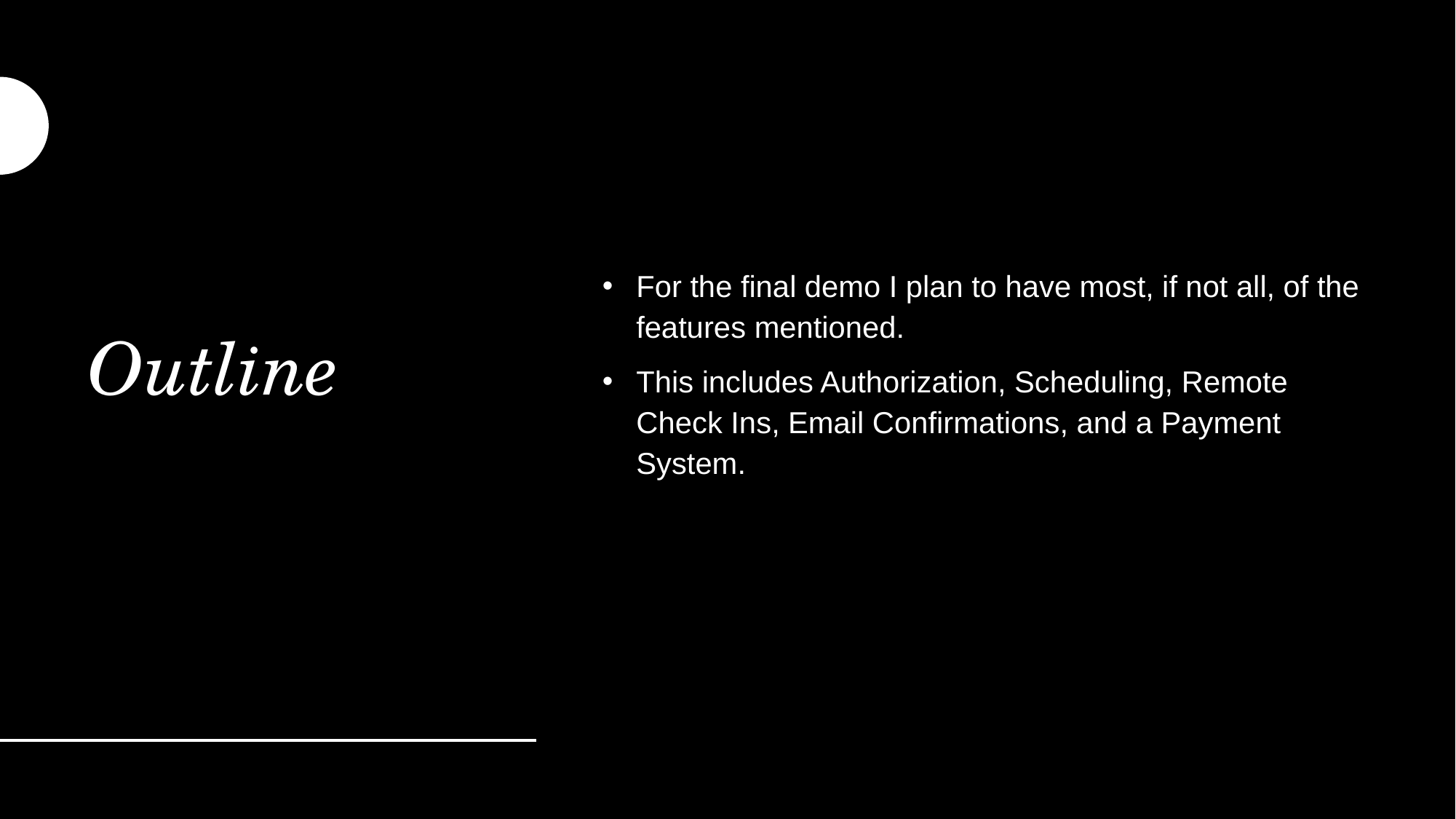

# Outline
For the final demo I plan to have most, if not all, of the features mentioned.
This includes Authorization, Scheduling, Remote Check Ins, Email Confirmations, and a Payment System.